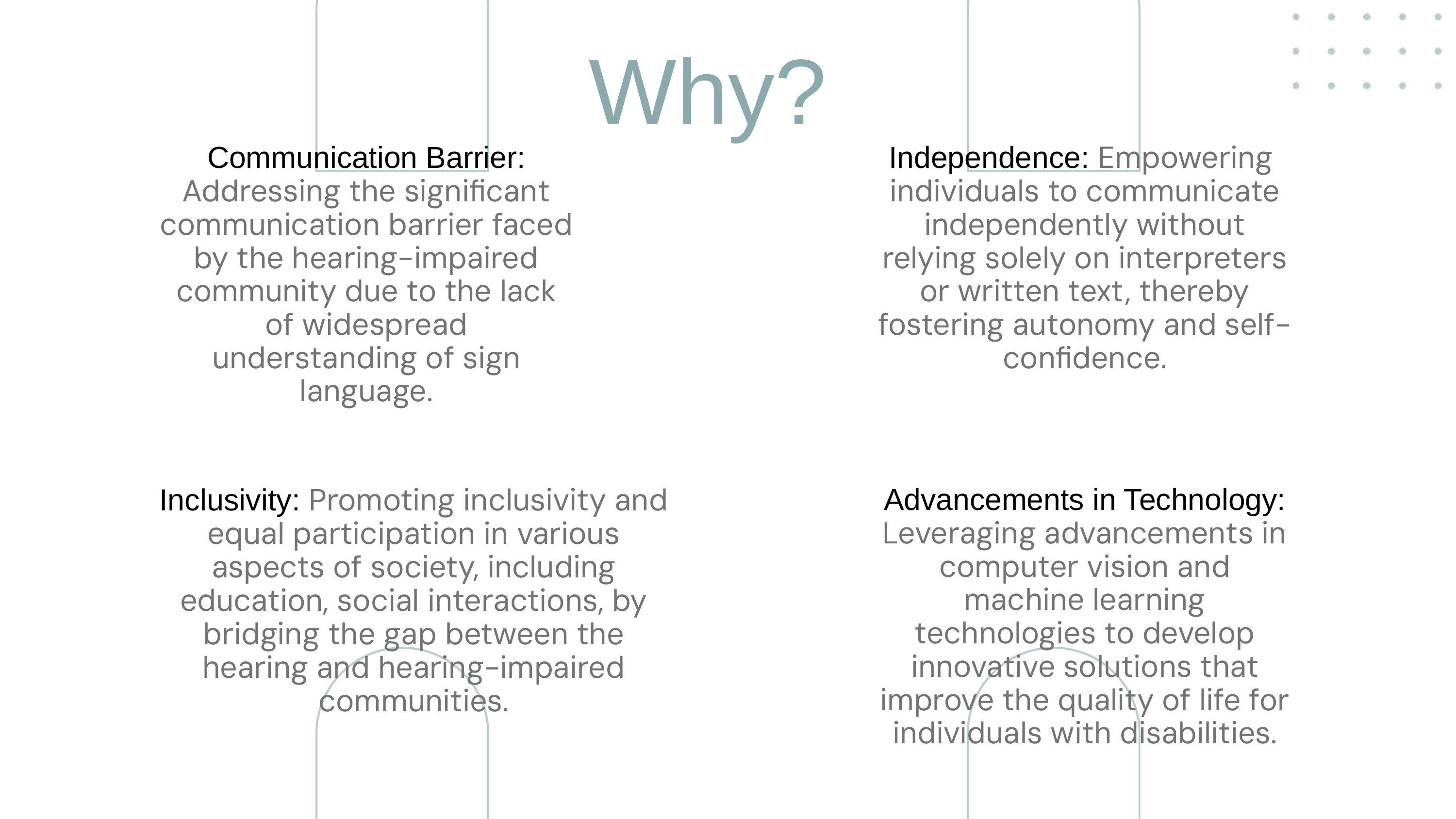

Why?
Communication Barrier: Addressing the significant communication barrier faced by the hearing-impaired community due to the lack of widespread understanding of sign language.

Independence: Empowering  individuals to communicate independently without relying solely on interpreters or written text, thereby fostering autonomy and self-confidence.

Inclusivity: Promoting inclusivity and equal participation in various aspects of society, including education, social interactions, by bridging the gap between the hearing and hearing-impaired communities.

Advancements in Technology: Leveraging advancements in computer vision and machine learning technologies to develop innovative solutions that improve the quality of life for individuals with disabilities.